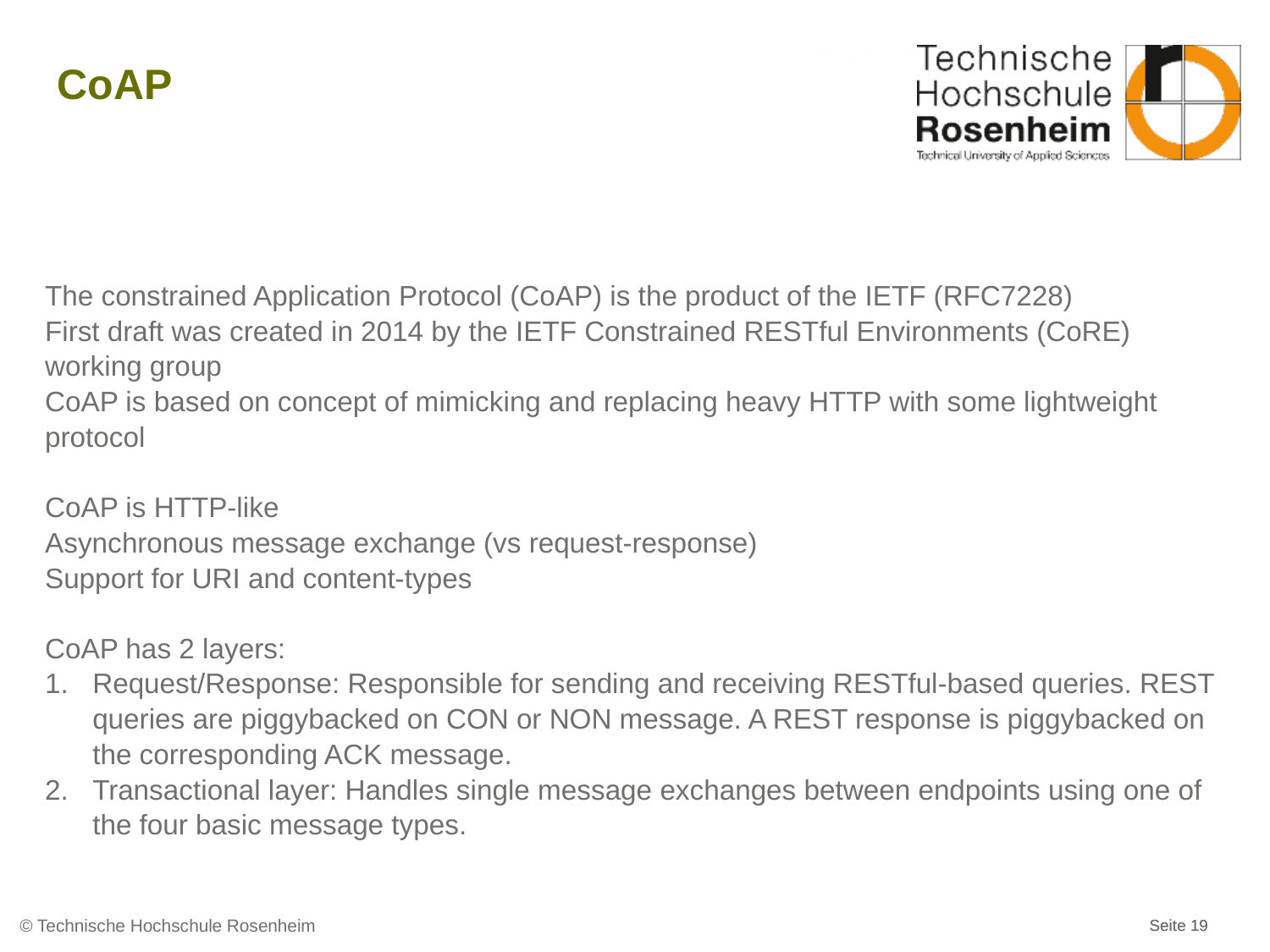

# CoAP
The constrained Application Protocol (CoAP) is the product of the IETF (RFC7228)
First draft was created in 2014 by the IETF Constrained RESTful Environments (CoRE) working group
CoAP is based on concept of mimicking and replacing heavy HTTP with some lightweight protocol

CoAP is HTTP-like
Asynchronous message exchange (vs request-response)
Support for URI and content-types

CoAP has 2 layers:
Request/Response: Responsible for sending and receiving RESTful-based queries. REST queries are piggybacked on CON or NON message. A REST response is piggybacked on the corresponding ACK message.
Transactional layer: Handles single message exchanges between endpoints using one of the four basic message types.